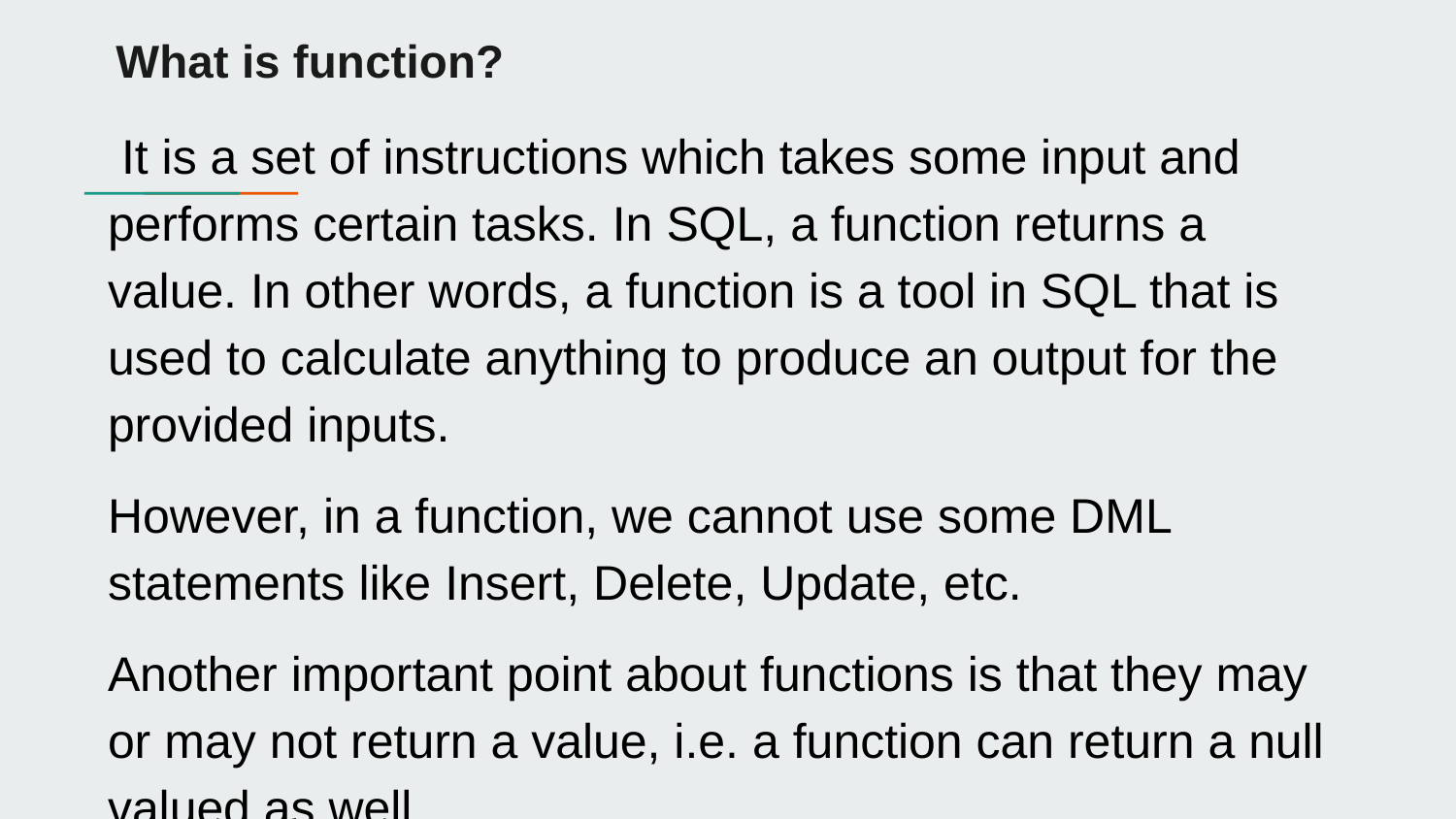

# What is function?
 It is a set of instructions which takes some input and performs certain tasks. In SQL, a function returns a value. In other words, a function is a tool in SQL that is used to calculate anything to produce an output for the provided inputs.
However, in a function, we cannot use some DML statements like Insert, Delete, Update, etc.
Another important point about functions is that they may or may not return a value, i.e. a function can return a null valued as well.
A select statement can have a function call.